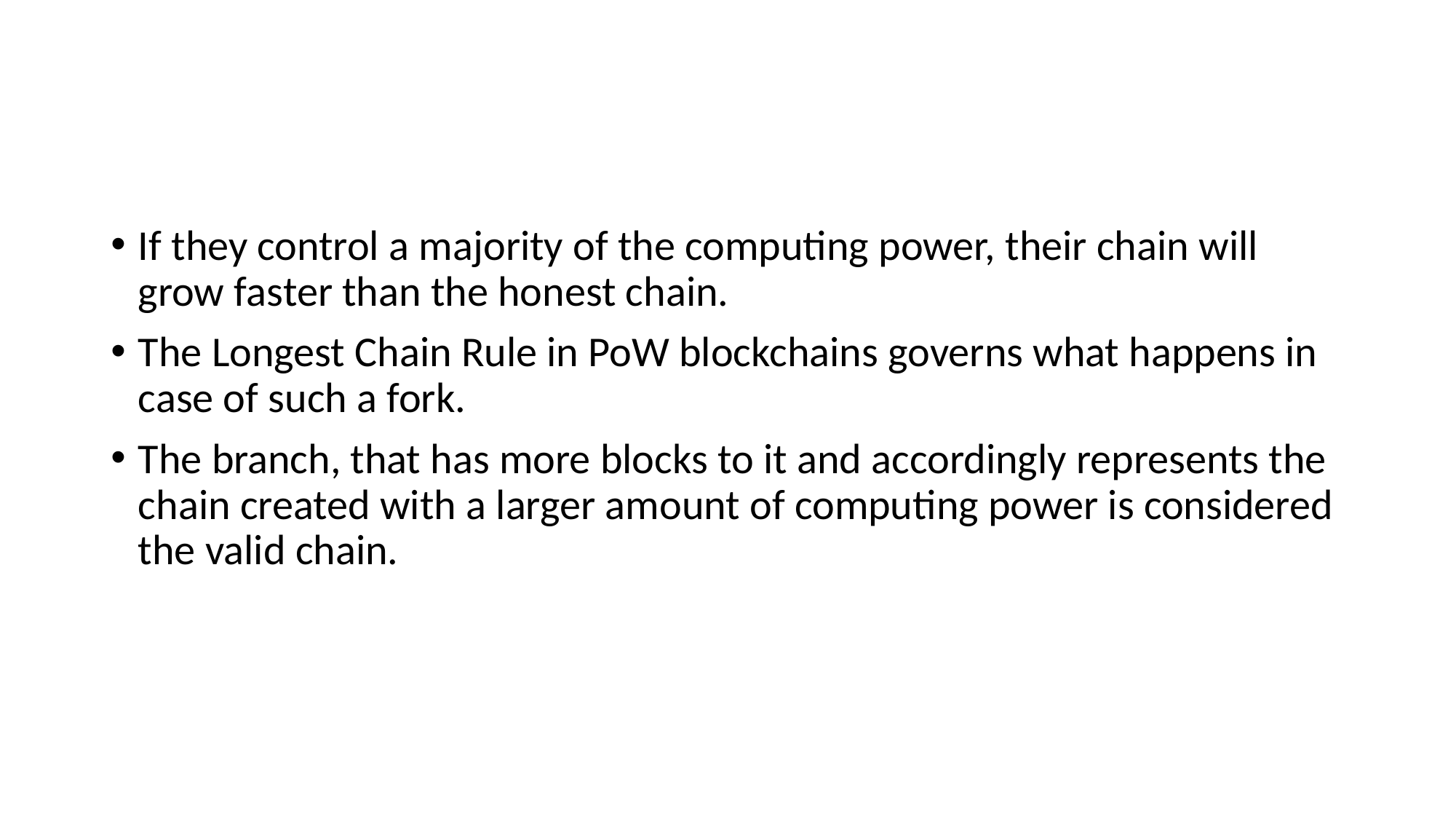

#
If they control a majority of the computing power, their chain will grow faster than the honest chain.
The Longest Chain Rule in PoW blockchains governs what happens in case of such a fork.
The branch, that has more blocks to it and accordingly represents the chain created with a larger amount of computing power is considered the valid chain.